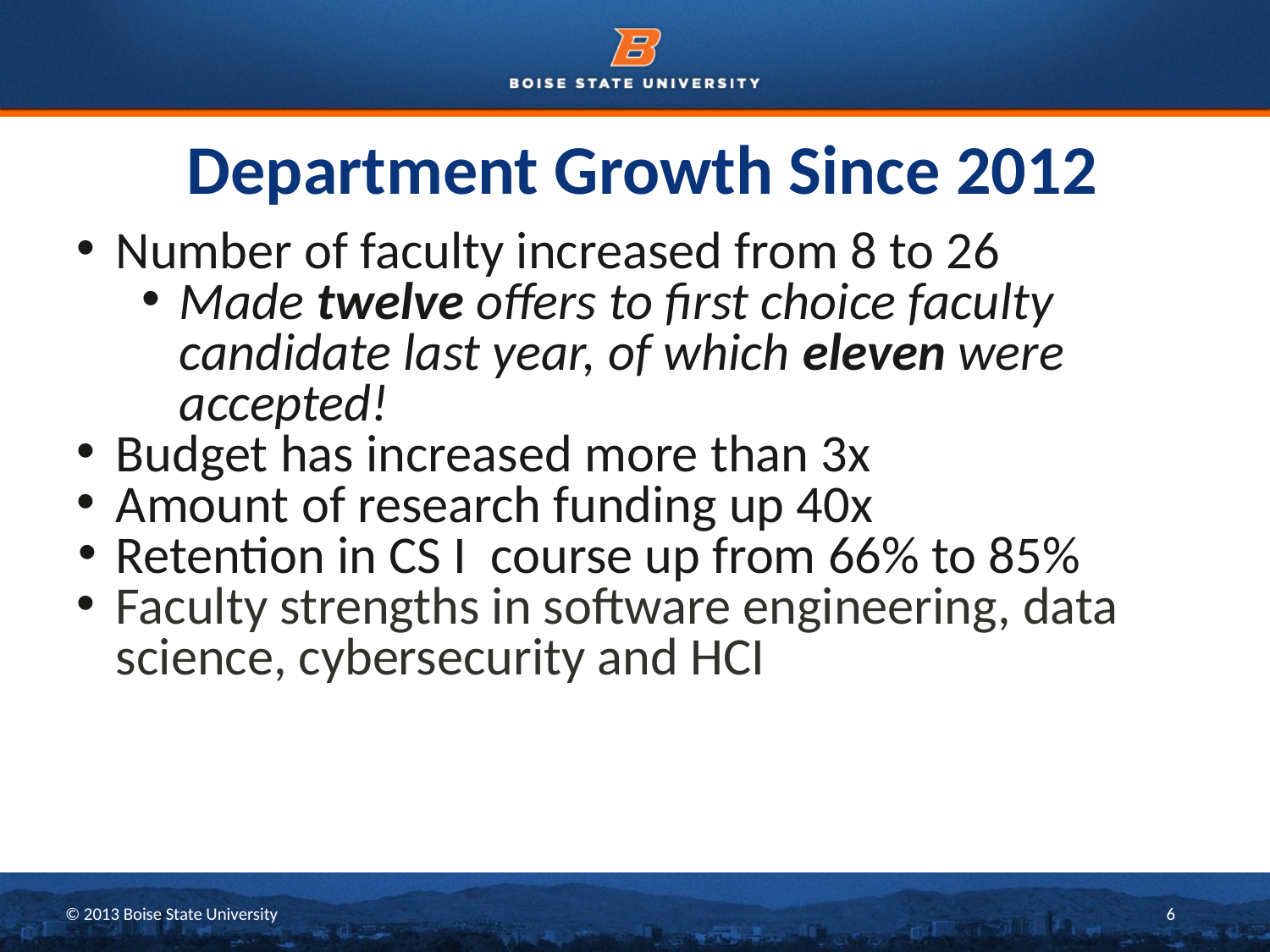

# Department Growth Since 2012
Number of faculty increased from 8 to 26
Made twelve offers to first choice faculty candidate last year, of which eleven were accepted!
Budget has increased more than 3x
Amount of research funding up 40x
Retention in CS I  course up from 66% to 85%
Faculty strengths in software engineering, data science, cybersecurity and HCI